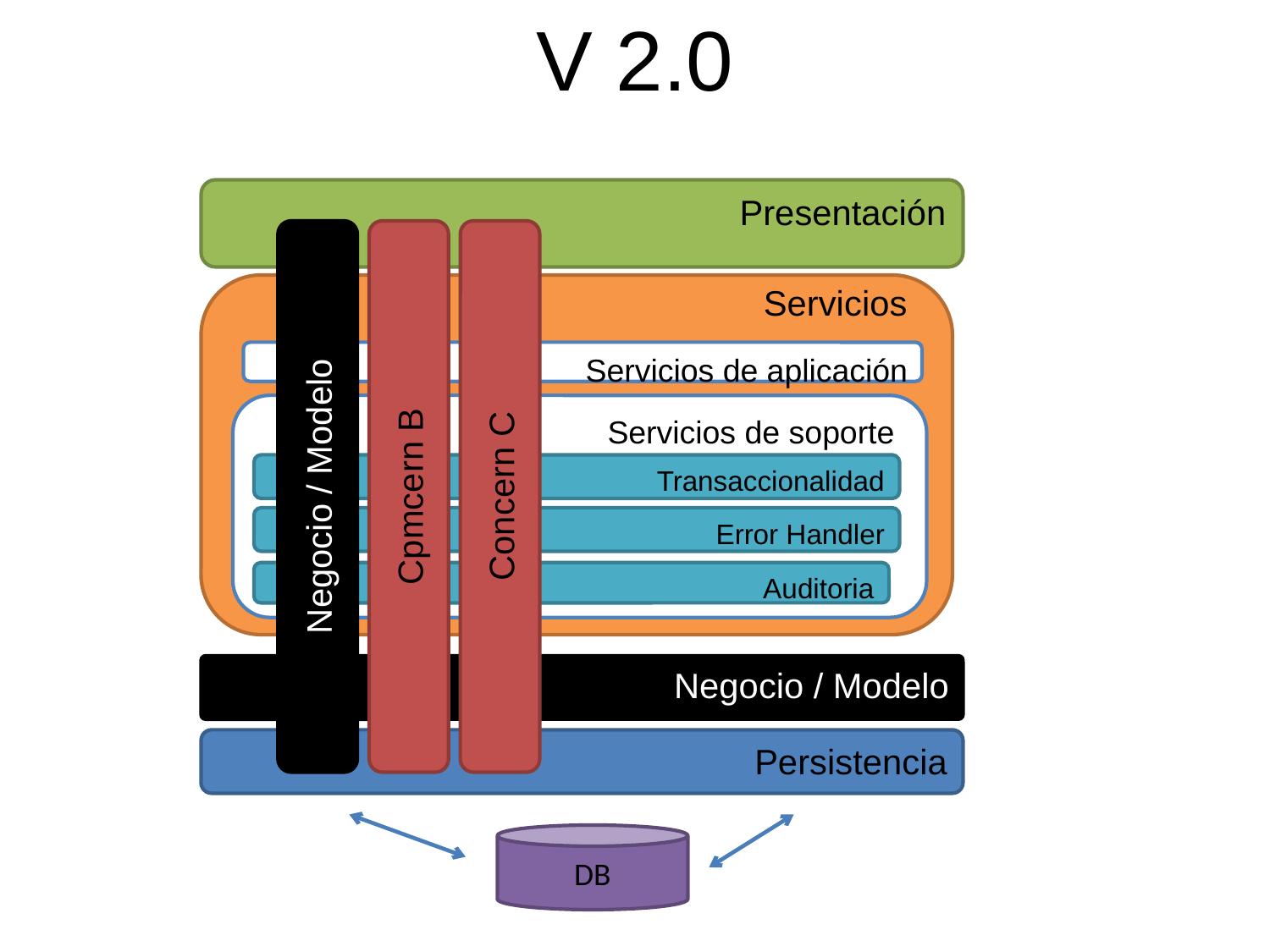

V 2.0
Presentación
Negocio / Modelo
Cpmcern B
Concern C

Servicios
Servicios de aplicación
 Servicios de soporte
Transaccionalidad
Error Handler
Auditoria
Negocio / Modelo
Persistencia
DB